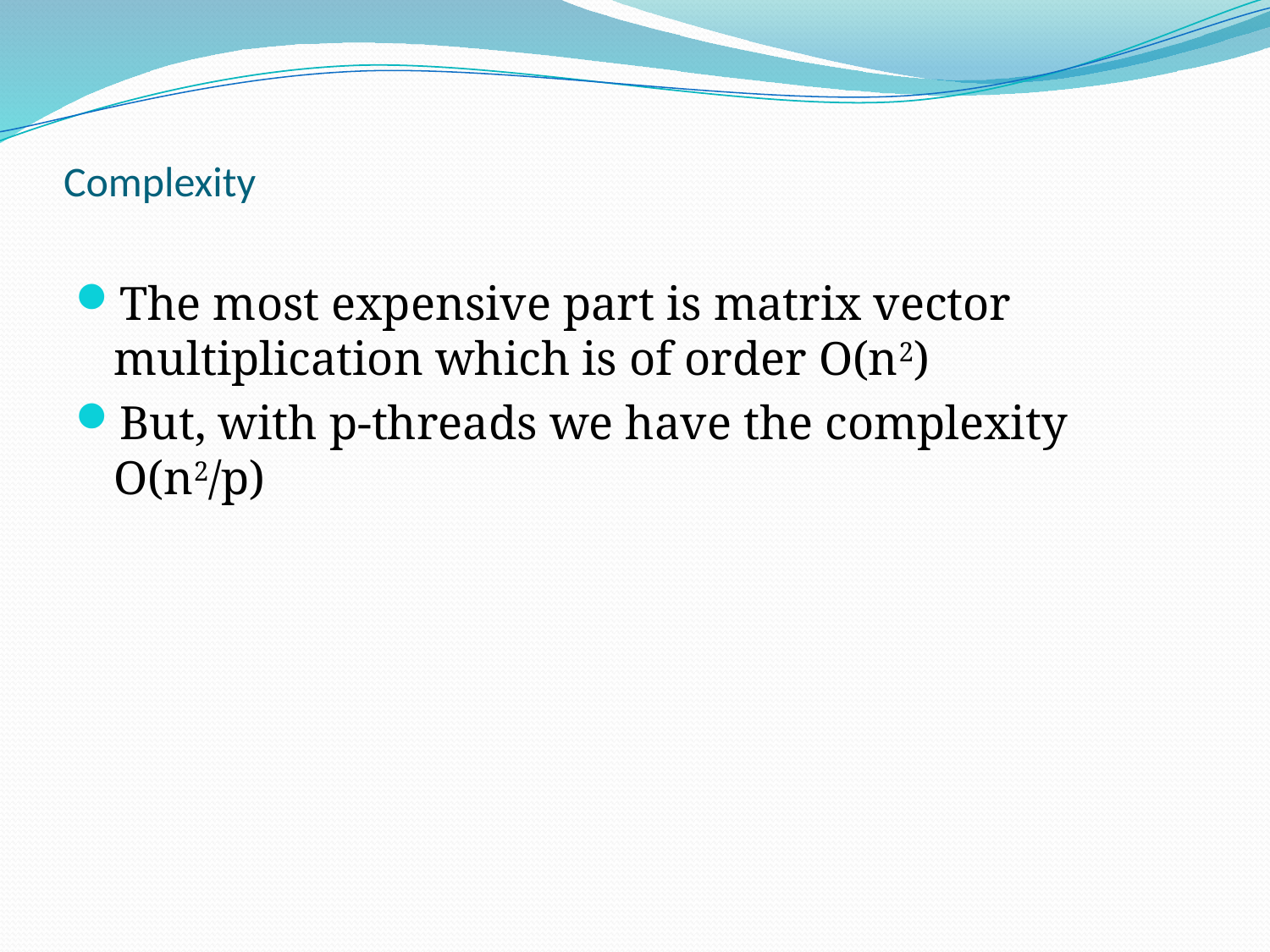

# Complexity
The most expensive part is matrix vector multiplication which is of order O(n2)
But, with p-threads we have the complexity O(n2/p)